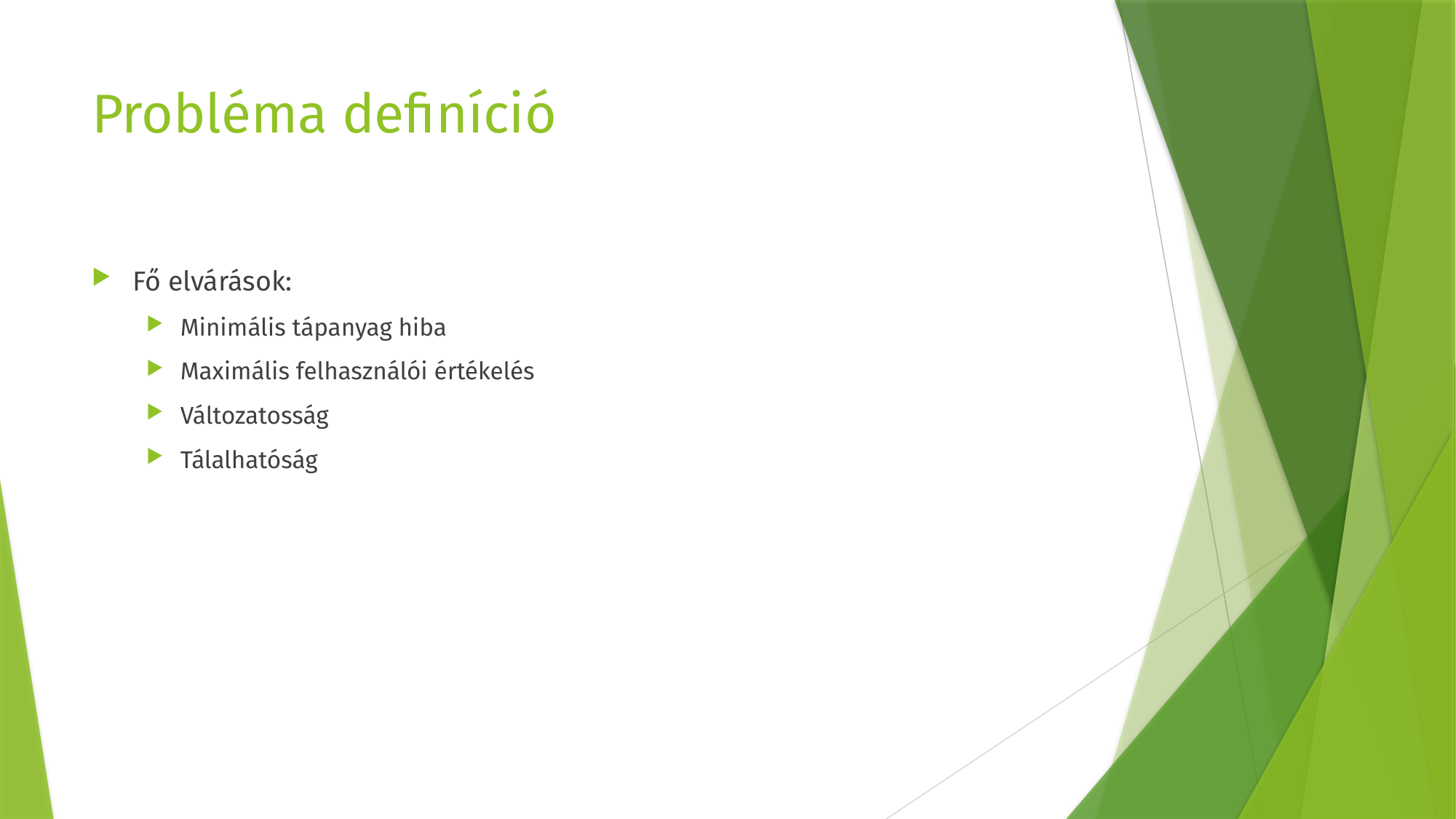

# Probléma definíció
Fő elvárások:
Minimális tápanyag hiba
Maximális felhasználói értékelés
Változatosság
Tálalhatóság